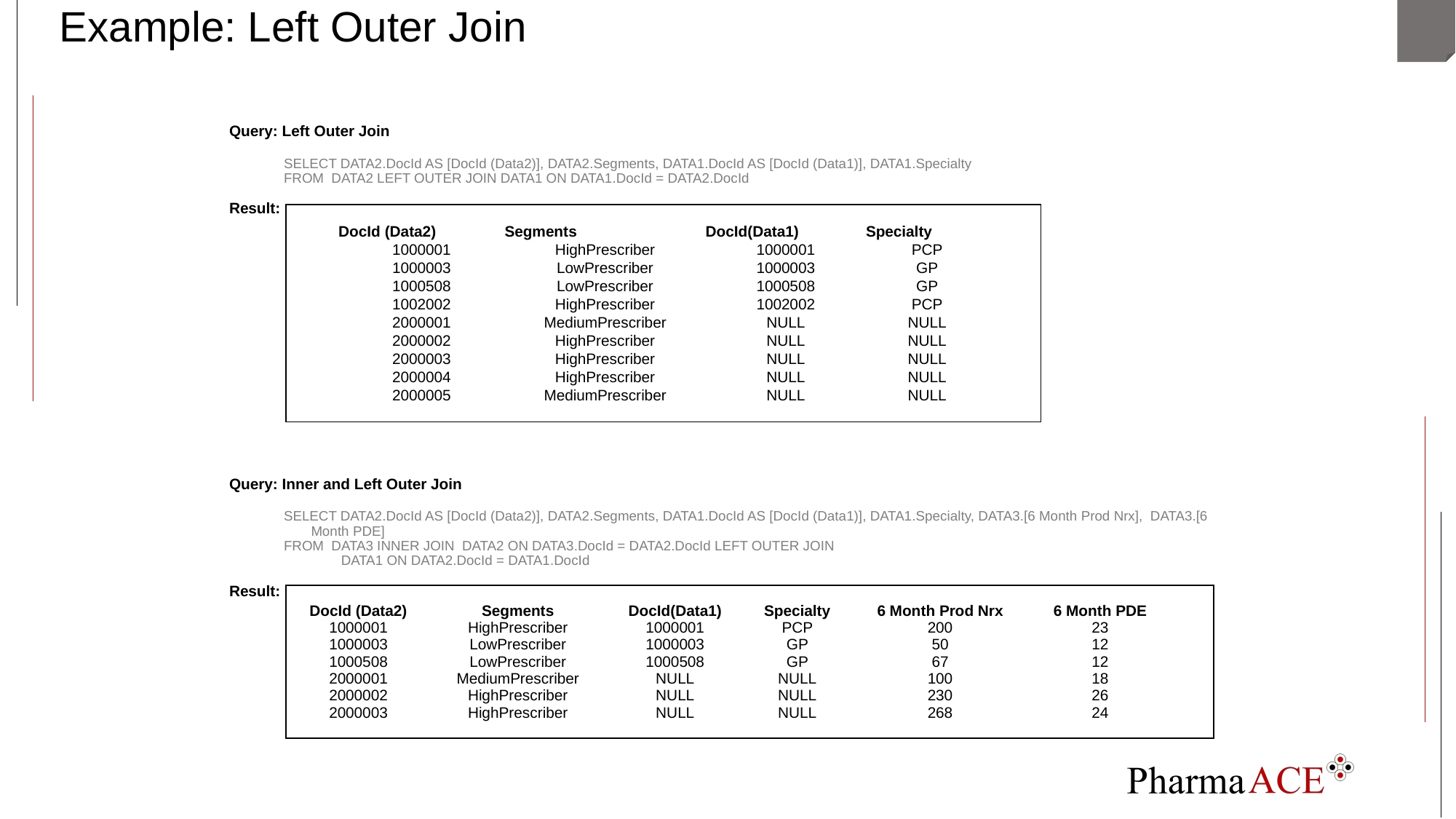

# Example: Left Outer Join
Query: Left Outer Join

SELECT DATA2.DocId AS [DocId (Data2)], DATA2.Segments, DATA1.DocId AS [DocId (Data1)], DATA1.Specialty
FROM  DATA2 LEFT OUTER JOIN DATA1 ON DATA1.DocId = DATA2.DocId

Result:

Query: Inner and Left Outer Join

SELECT DATA2.DocId AS [DocId (Data2)], DATA2.Segments, DATA1.DocId AS [DocId (Data1)], DATA1.Specialty, DATA3.[6 Month Prod Nrx],  DATA3.[6 Month PDE]
FROM  DATA3 INNER JOIN  DATA2 ON DATA3.DocId = DATA2.DocId LEFT OUTER JOIN
               DATA1 ON DATA2.DocId = DATA1.DocId
Result:

|  |  |  |  |  |  |
| --- | --- | --- | --- | --- | --- |
|  | DocId (Data2) | Segments | DocId(Data1) | Specialty |  |
|  | 1000001 | HighPrescriber | 1000001 | PCP |  |
|  | 1000003 | LowPrescriber | 1000003 | GP |  |
|  | 1000508 | LowPrescriber | 1000508 | GP |  |
|  | 1002002 | HighPrescriber | 1002002 | PCP |  |
|  | 2000001 | MediumPrescriber | NULL | NULL |  |
|  | 2000002 | HighPrescriber | NULL | NULL |  |
|  | 2000003 | HighPrescriber | NULL | NULL |  |
|  | 2000004 | HighPrescriber | NULL | NULL |  |
|  | 2000005 | MediumPrescriber | NULL | NULL |  |
|  |  |  |  |  |  |
|  |  |  |  |  |  |  |
| --- | --- | --- | --- | --- | --- | --- |
| DocId (Data2) | Segments | DocId(Data1) | Specialty | 6 Month Prod Nrx | 6 Month PDE |  |
| 1000001 | HighPrescriber | 1000001 | PCP | 200 | 23 |  |
| 1000003 | LowPrescriber | 1000003 | GP | 50 | 12 |  |
| 1000508 | LowPrescriber | 1000508 | GP | 67 | 12 |  |
| 2000001 | MediumPrescriber | NULL | NULL | 100 | 18 |  |
| 2000002 | HighPrescriber | NULL | NULL | 230 | 26 |  |
| 2000003 | HighPrescriber | NULL | NULL | 268 | 24 |  |
|  |  |  |  |  |  |  |